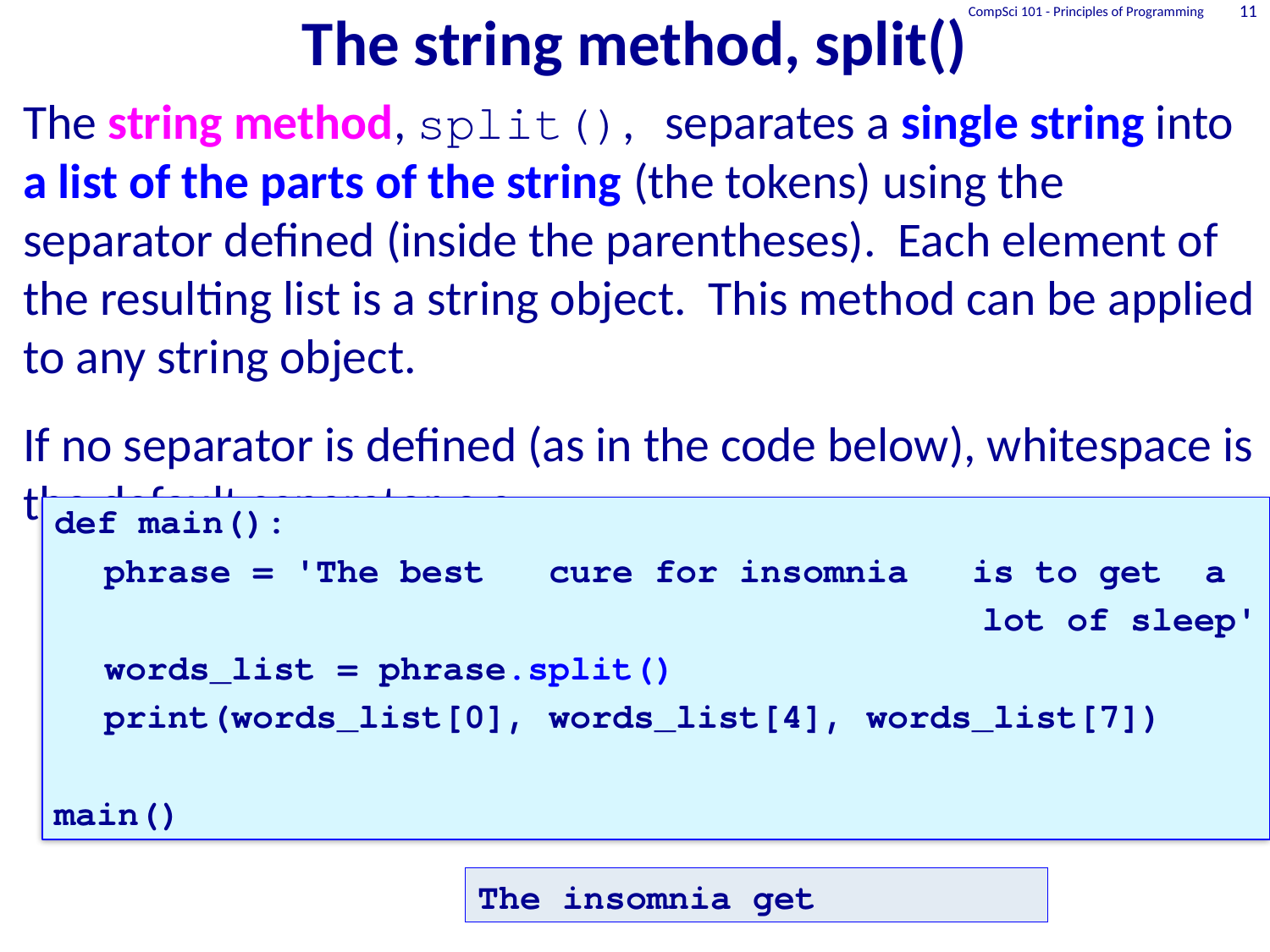

CompSci 101 - Principles of Programming
11
# The string method, split()
The string method, split(), separates a single string into a list of the parts of the string (the tokens) using the separator defined (inside the parentheses).  Each element of the resulting list is a string object.  This method can be applied to any string object.

If no separator is defined (as in the code below), whitespace is the default separator,  e.g.,

def main():
	phrase = 'The best   cure for insomnia   is to get  a
				lot of sleep'
	words_list = phrase.split()
	print(words_list[0], words_list[4], words_list[7])

main()
The insomnia get